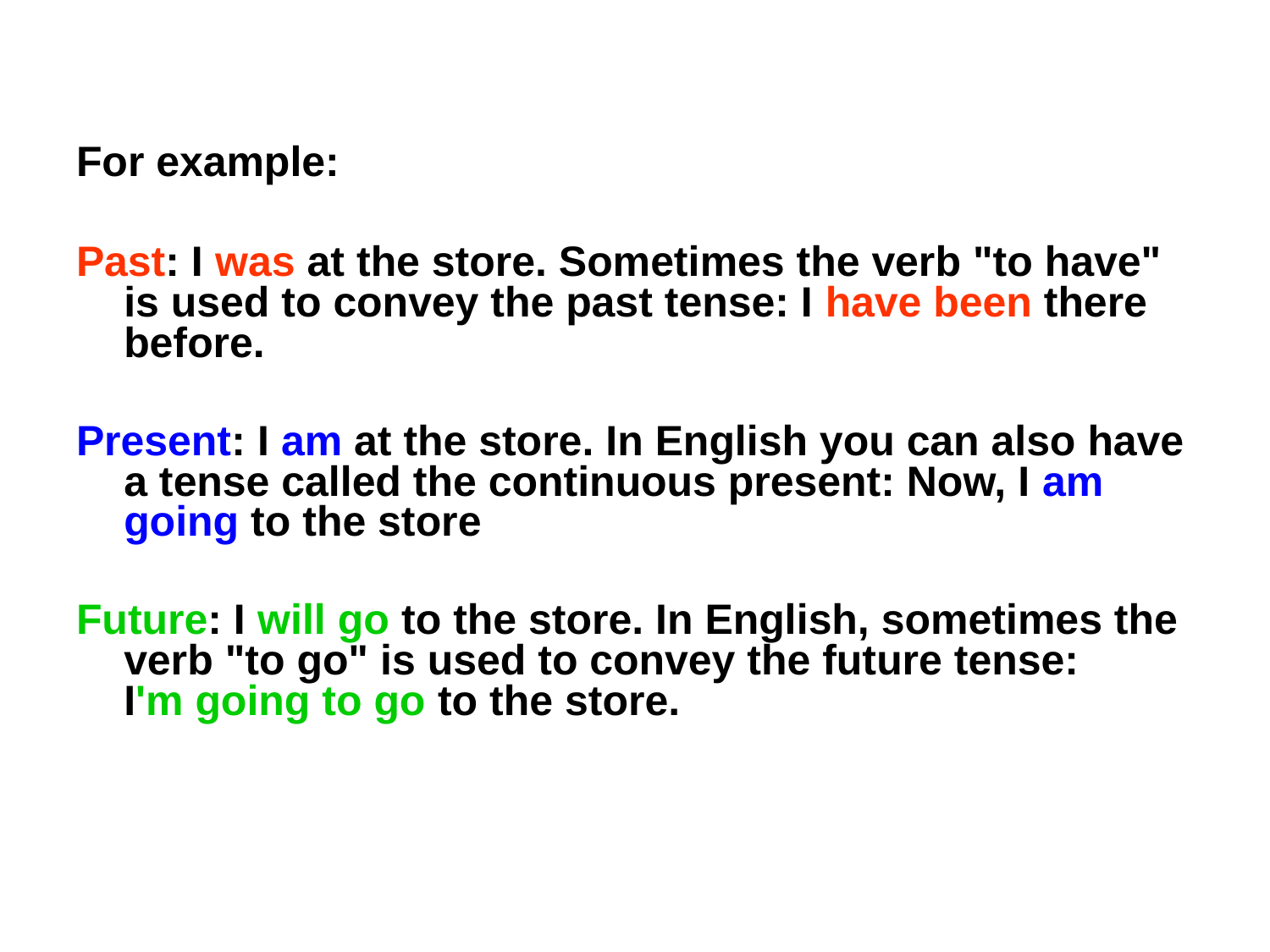

#
For example:
Past: I was at the store. Sometimes the verb "to have" is used to convey the past tense: I have been there before.

Present: I am at the store. In English you can also have a tense called the continuous present: Now, I am going to the store

Future: I will go to the store. In English, sometimes the verb "to go" is used to convey the future tense:
I'm going to go to the store.